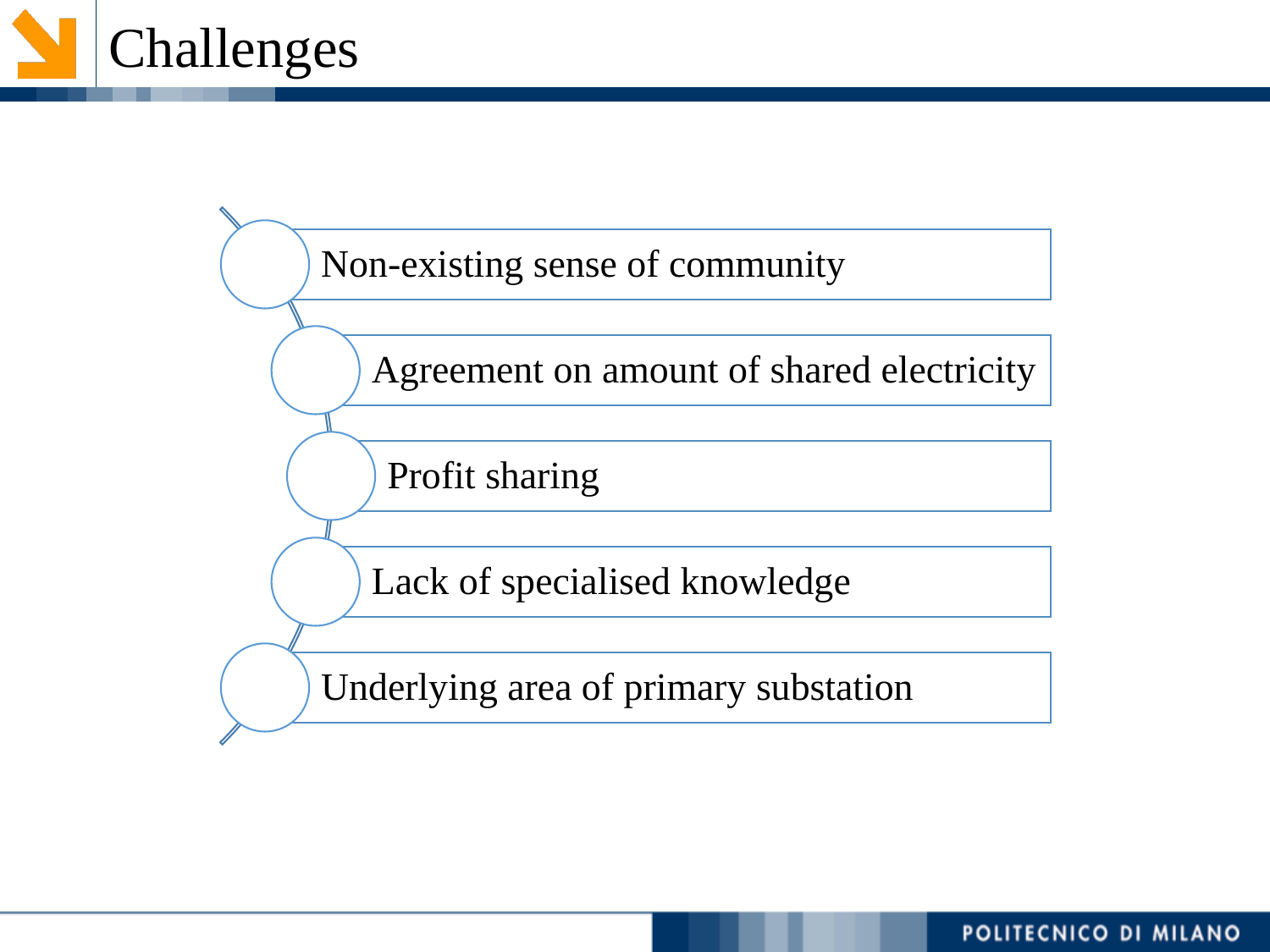

Challenges
Non-existing sense of community
Agreement on amount of shared electricity
Profit sharing
Lack of specialised knowledge
Underlying area of primary substation